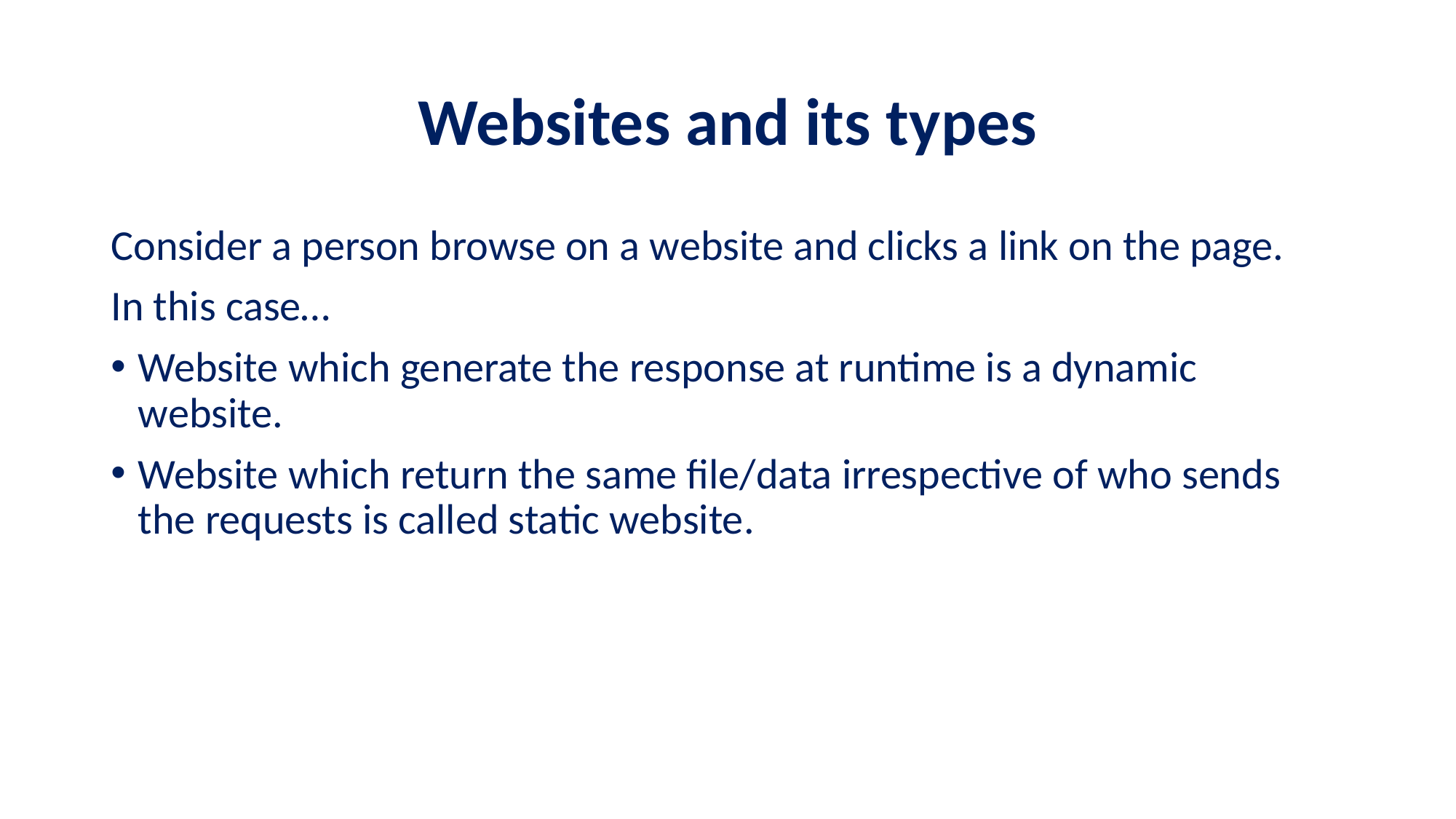

# Websites and its types
Consider a person browse on a website and clicks a link on the page.
In this case…
Website which generate the response at runtime is a dynamic website.
Website which return the same file/data irrespective of who sends the requests is called static website.